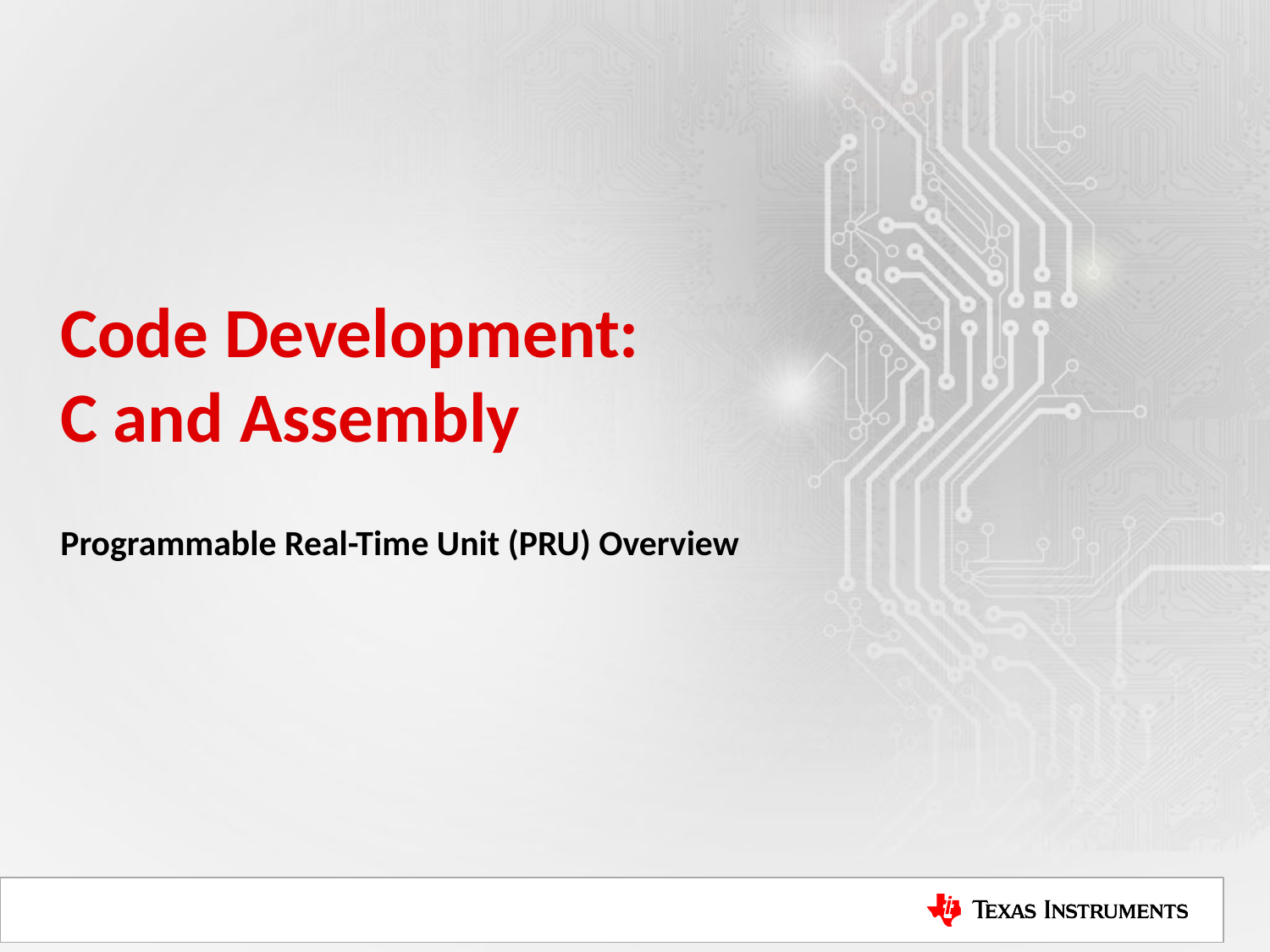

# Code Development: C and Assembly
Programmable Real-Time Unit (PRU) Overview